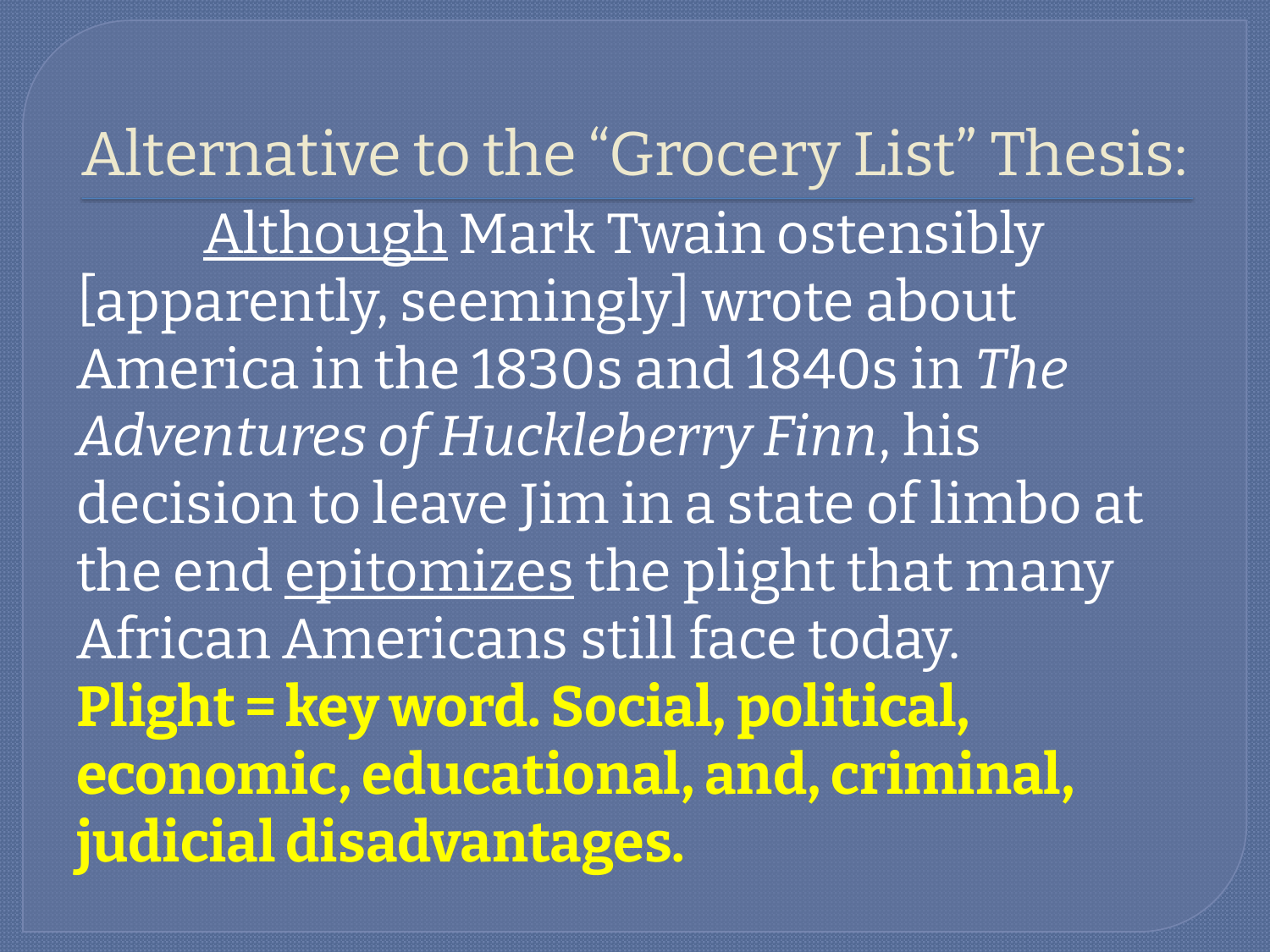

# Alternative to the “Grocery List” Thesis:
	Although Mark Twain ostensibly [apparently, seemingly] wrote about America in the 1830s and 1840s in The Adventures of Huckleberry Finn, his decision to leave Jim in a state of limbo at the end epitomizes the plight that many African Americans still face today.
Plight = key word. Social, political, economic, educational, and, criminal, judicial disadvantages.